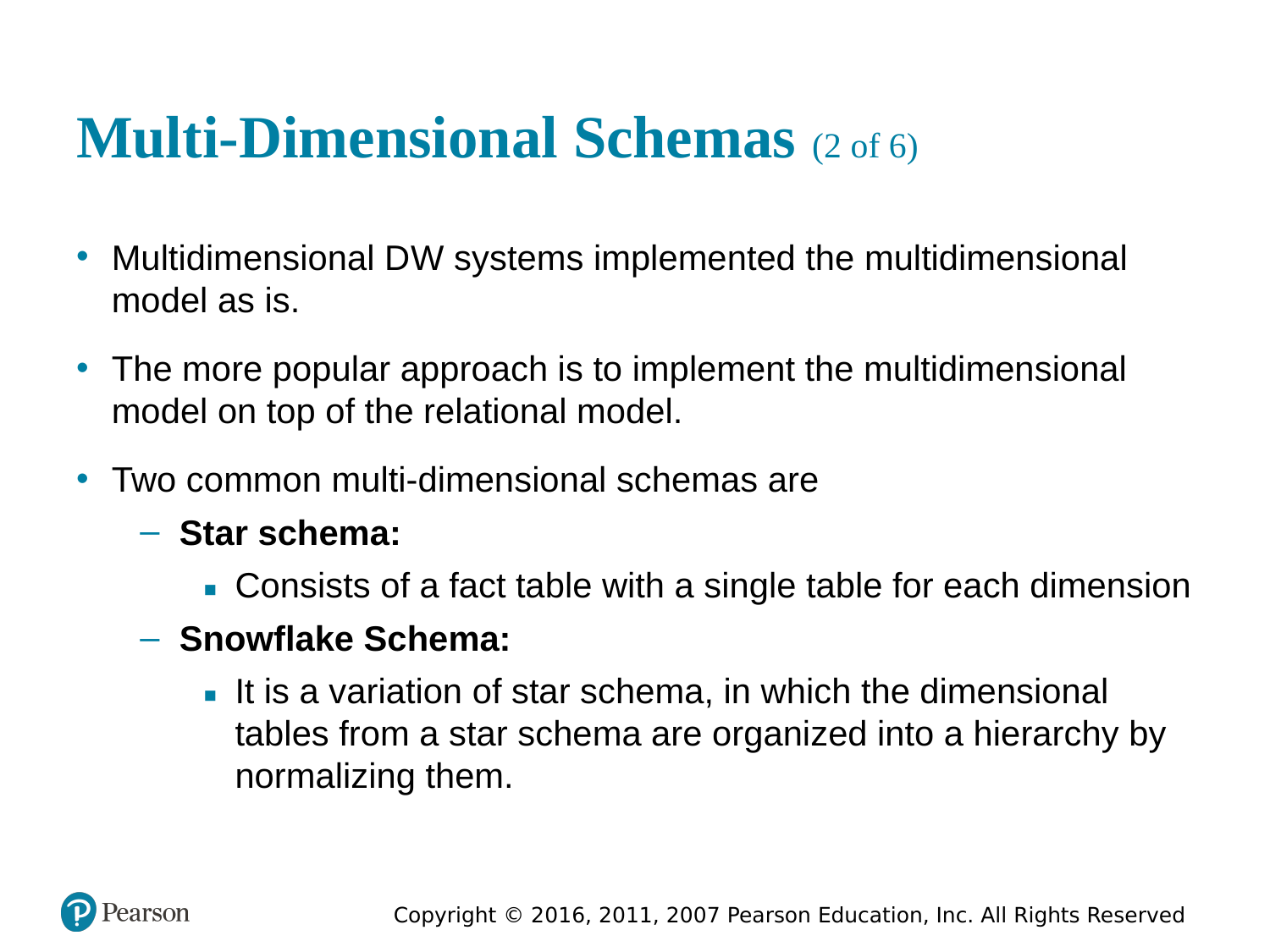

# Multi-Dimensional Schemas (2 of 6)
Multidimensional D W systems implemented the multidimensional model as is.
The more popular approach is to implement the multidimensional model on top of the relational model.
Two common multi-dimensional schemas are
Star schema:
Consists of a fact table with a single table for each dimension
Snowflake Schema:
It is a variation of star schema, in which the dimensional tables from a star schema are organized into a hierarchy by normalizing them.